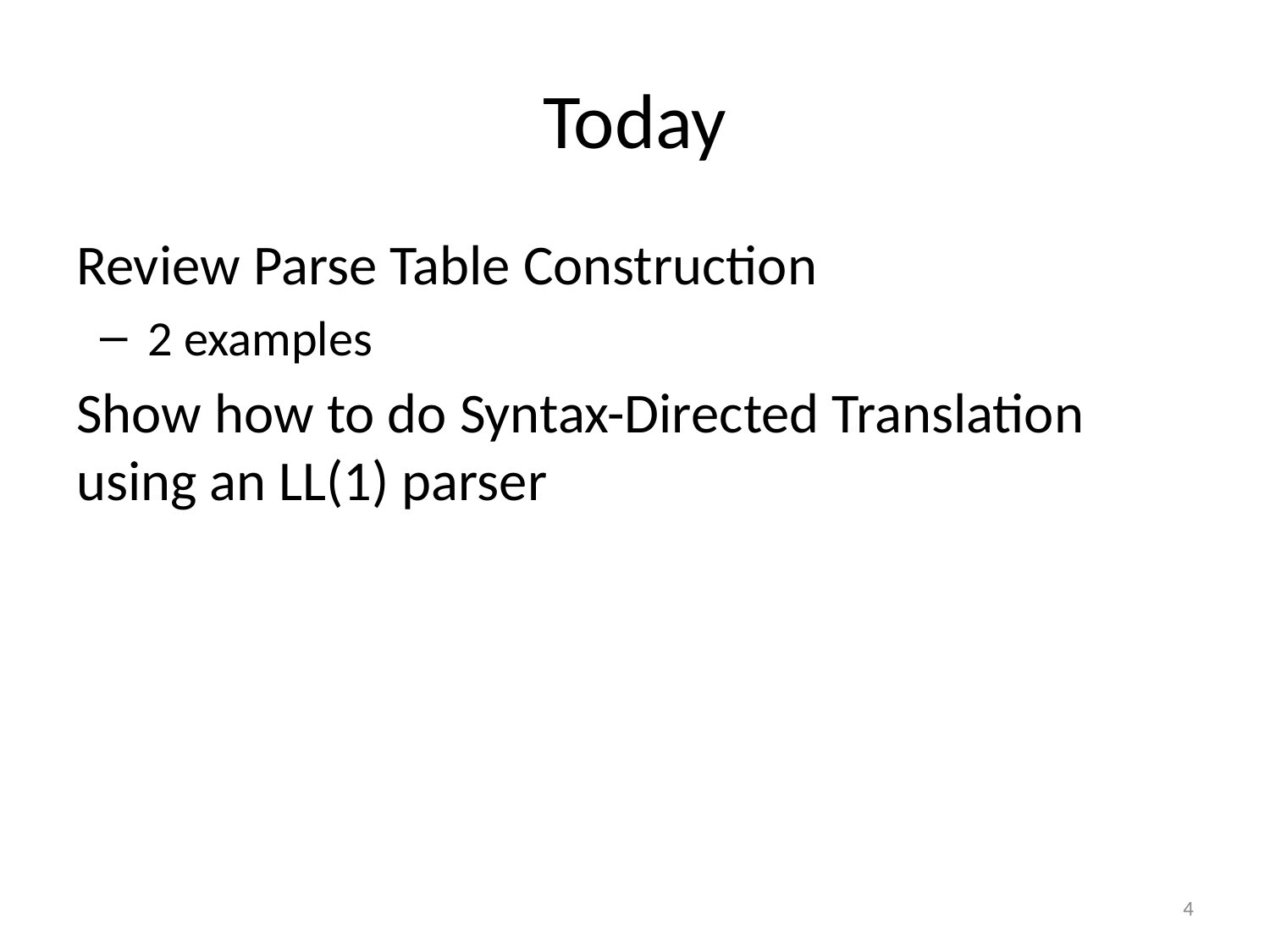

# Today
Review Parse Table Construction
2 examples
Show how to do Syntax-Directed Translation using an LL(1) parser
4